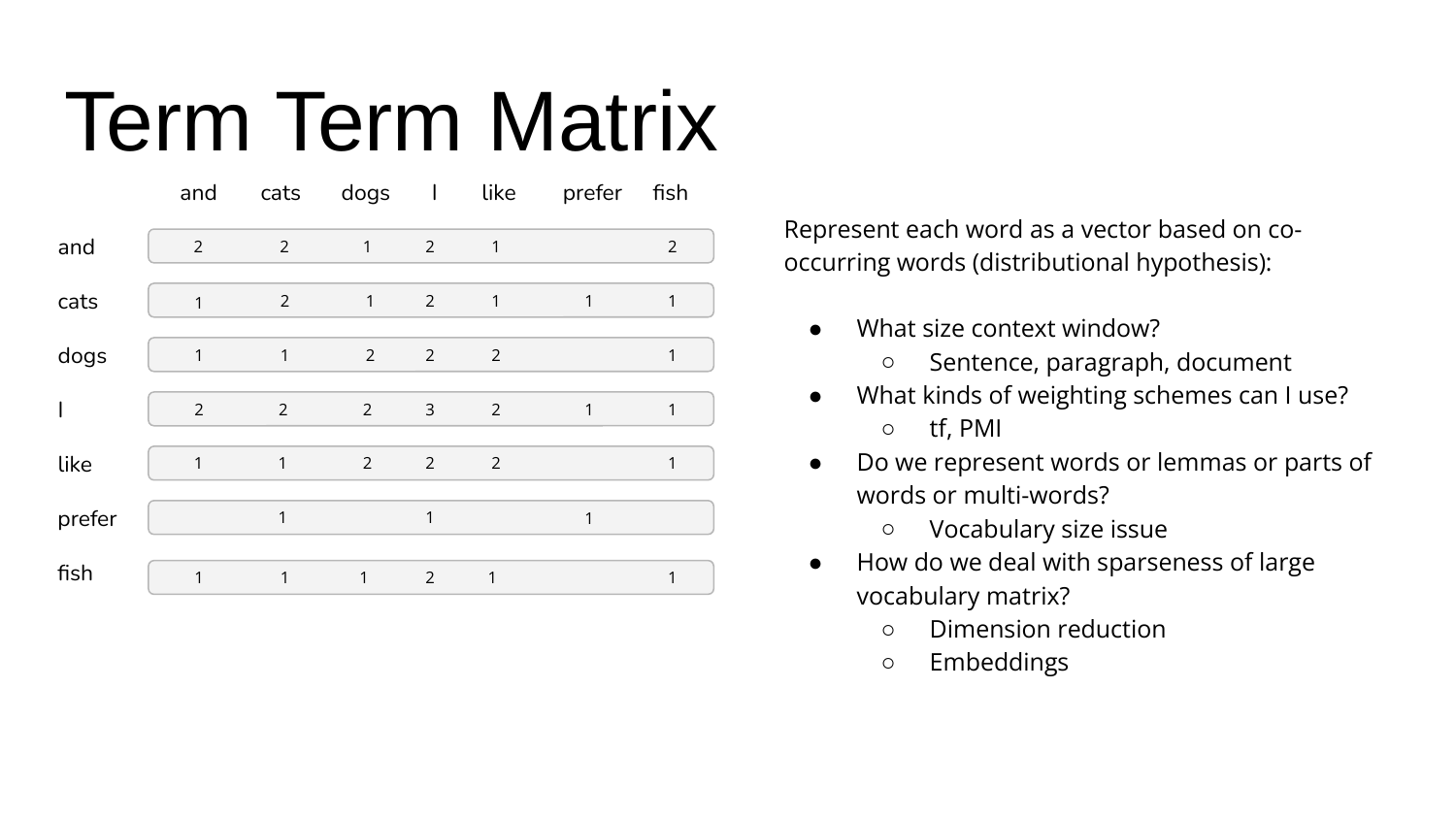

# Term Term Matrix
and
cats
dogs
I
like
prefer
fish
Represent each word as a vector based on co-occurring words (distributional hypothesis):
What size context window?
Sentence, paragraph, document
What kinds of weighting schemes can I use?
tf, PMI
Do we represent words or lemmas or parts of words or multi-words?
Vocabulary size issue
How do we deal with sparseness of large vocabulary matrix?
Dimension reduction
Embeddings
and

2
2
1
2
1
2
cats

2
1
2
1
1
1
1
dogs

1
1
2
2
2
1
I

2
2
2
3
2
1
1
like

1
1
2
2
2
1
prefer

1
1
1
fish

1
1
1
2
1
1